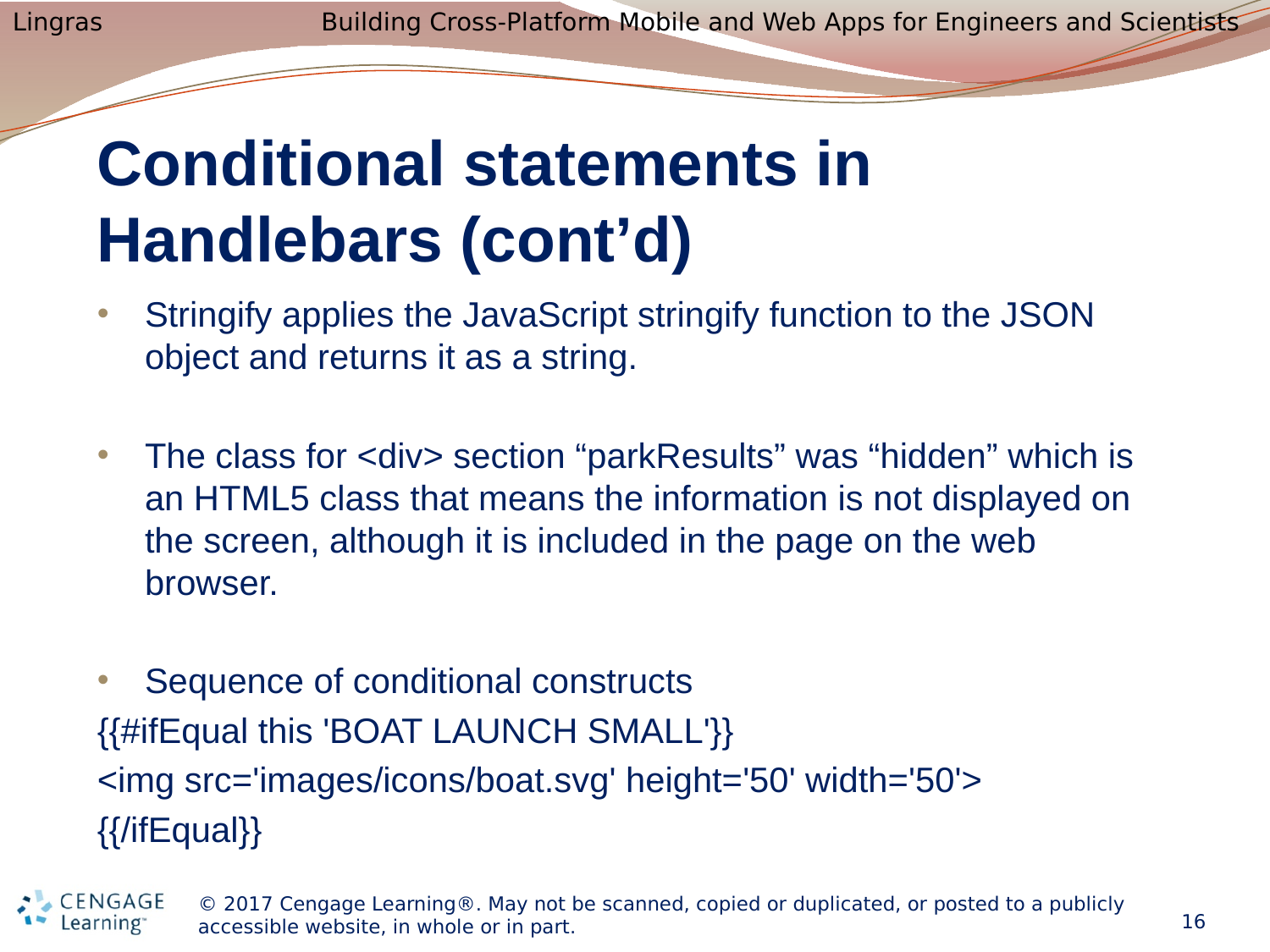

# Conditional statements in Handlebars (cont’d)
Stringify applies the JavaScript stringify function to the JSON object and returns it as a string.

The class for <div> section “parkResults” was “hidden” which is an HTML5 class that means the information is not displayed on the screen, although it is included in the page on the web browser.

Sequence of conditional constructs
{{#ifEqual this 'BOAT LAUNCH SMALL'}}
<img src='images/icons/boat.svg' height='50' width='50'>
{{/ifEqual}}

16
© 2017 Cengage Learning®. May not be scanned, copied or duplicated, or posted to a publicly accessible website, in whole or in part.